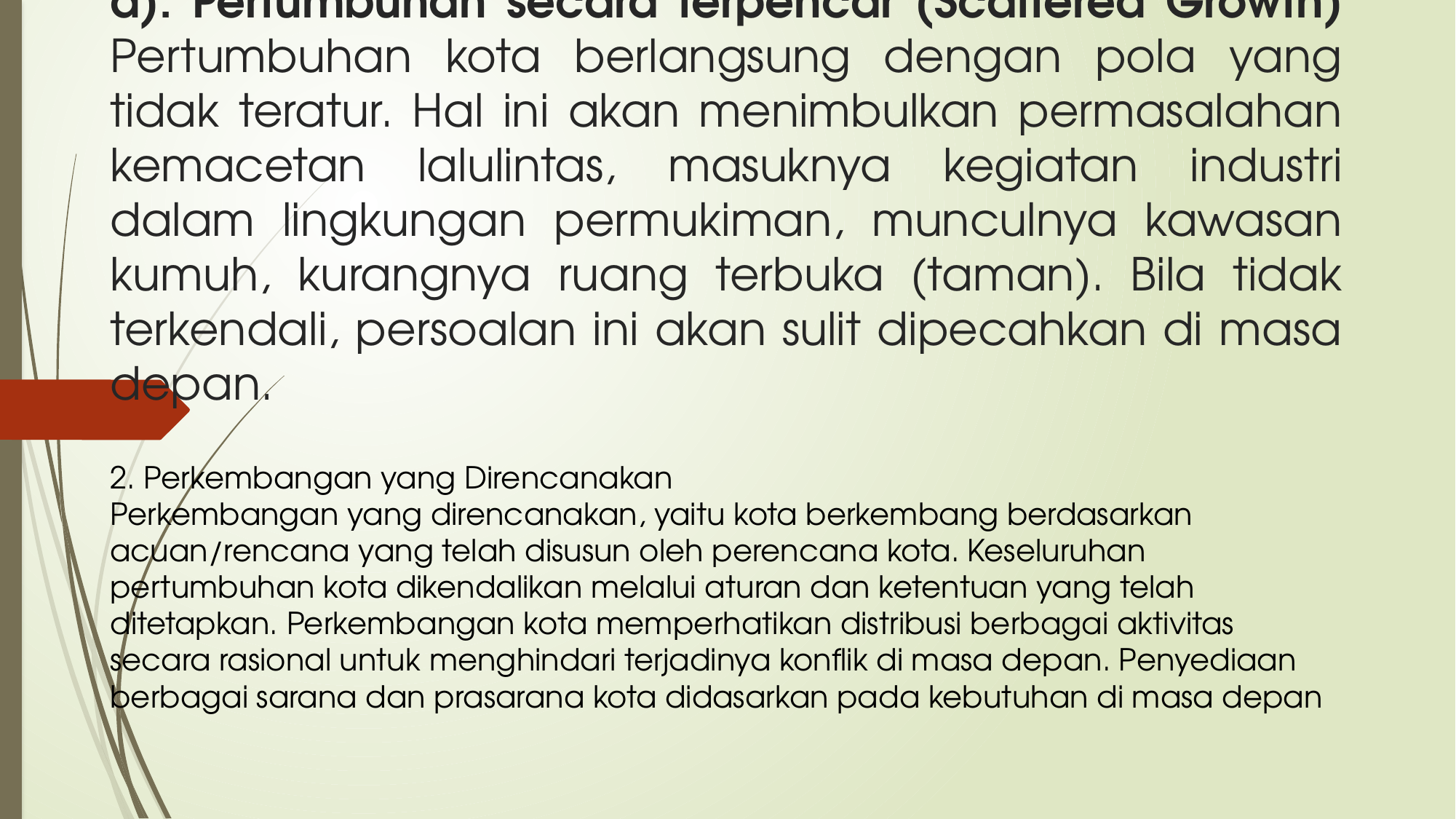

# d). Pertumbuhan secara terpencar (Scattered Growth) Pertumbuhan kota berlangsung dengan pola yang tidak teratur. Hal ini akan menimbulkan permasalahan kemacetan lalulintas, masuknya kegiatan industri dalam lingkungan permukiman, munculnya kawasan kumuh, kurangnya ruang terbuka (taman). Bila tidak terkendali, persoalan ini akan sulit dipecahkan di masa depan.
2. Perkembangan yang Direncanakan
Perkembangan yang direncanakan, yaitu kota berkembang berdasarkan acuan/rencana yang telah disusun oleh perencana kota. Keseluruhan pertumbuhan kota dikendalikan melalui aturan dan ketentuan yang telah ditetapkan. Perkembangan kota memperhatikan distribusi berbagai aktivitas secara rasional untuk menghindari terjadinya konflik di masa depan. Penyediaan berbagai sarana dan prasarana kota didasarkan pada kebutuhan di masa depan